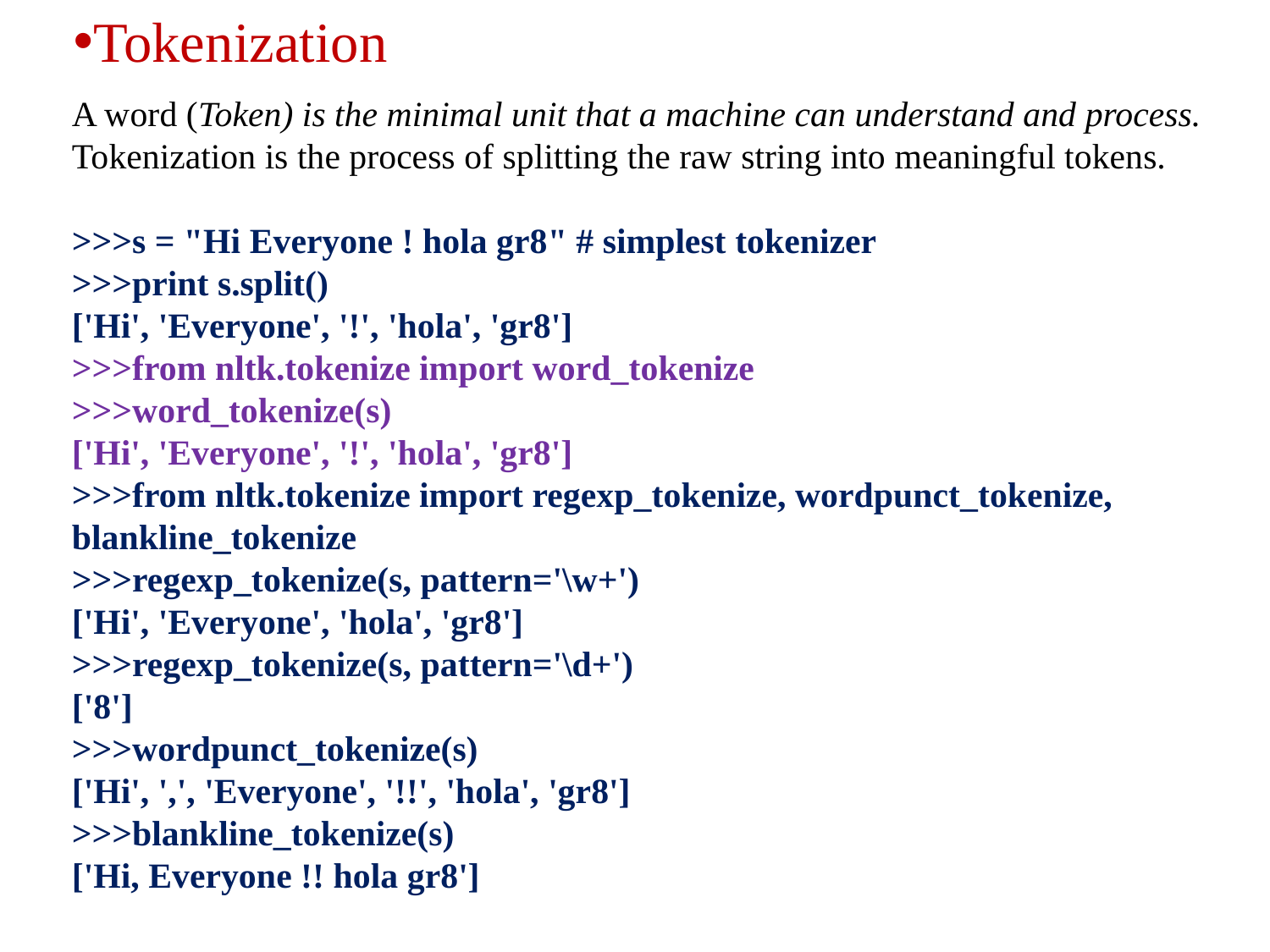

Tokenization
A word (Token) is the minimal unit that a machine can understand and process. Tokenization is the process of splitting the raw string into meaningful tokens.

>>>s = "Hi Everyone ! hola gr8" # simplest tokenizer
>>>print s.split()
['Hi', 'Everyone', '!', 'hola', 'gr8']
>>>from nltk.tokenize import word_tokenize
>>>word_tokenize(s)
['Hi', 'Everyone', '!', 'hola', 'gr8']
>>>from nltk.tokenize import regexp_tokenize, wordpunct_tokenize,
blankline_tokenize
>>>regexp_tokenize(s, pattern='\w+')
['Hi', 'Everyone', 'hola', 'gr8']
>>>regexp_tokenize(s, pattern='\d+')
['8']
>>>wordpunct_tokenize(s)
['Hi', ',', 'Everyone', '!!', 'hola', 'gr8']
>>>blankline_tokenize(s)
['Hi, Everyone !! hola gr8']